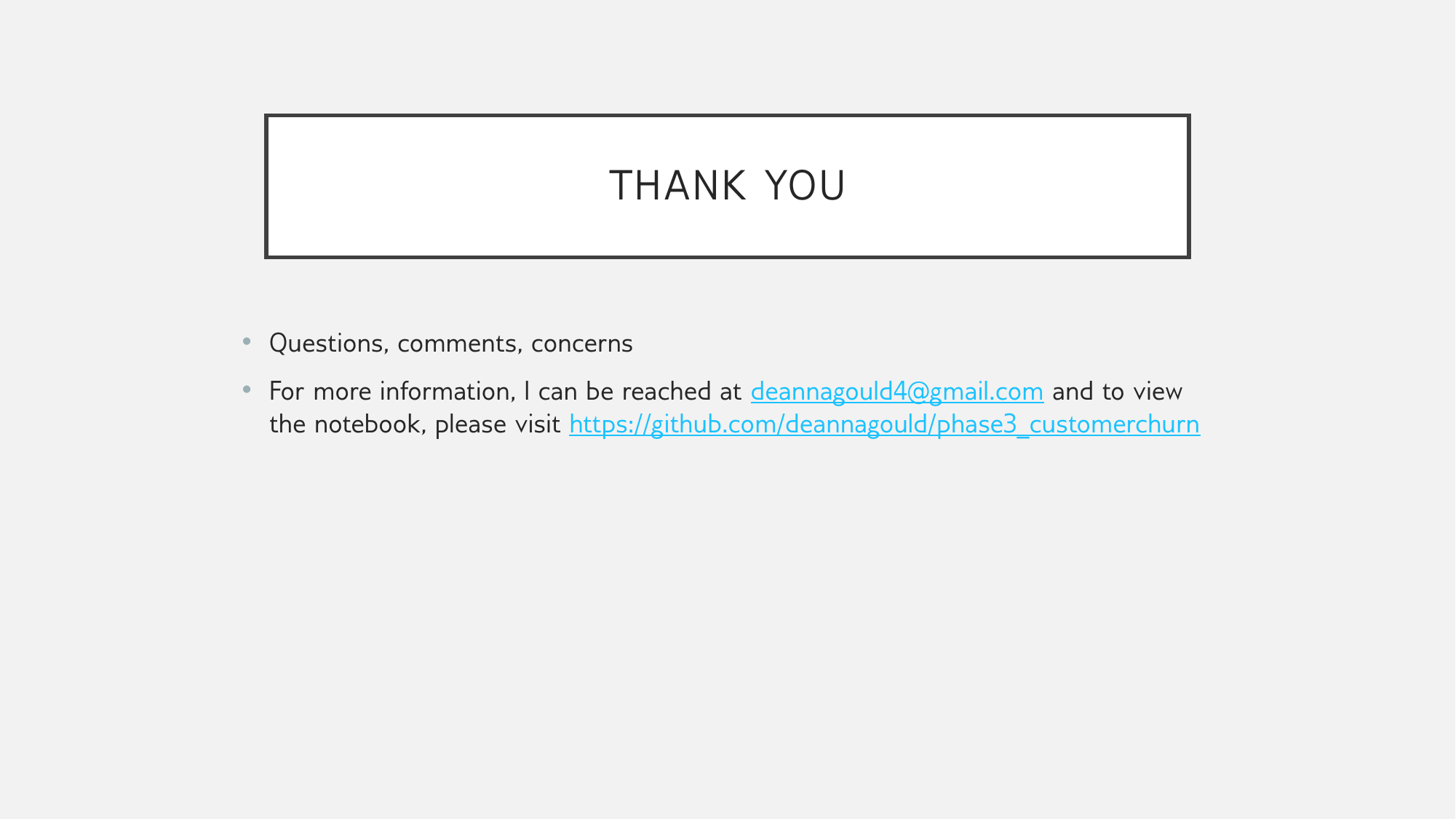

# Thank you
Questions, comments, concerns
For more information, I can be reached at deannagould4@gmail.com and to view the notebook, please visit https://github.com/deannagould/phase3_customerchurn